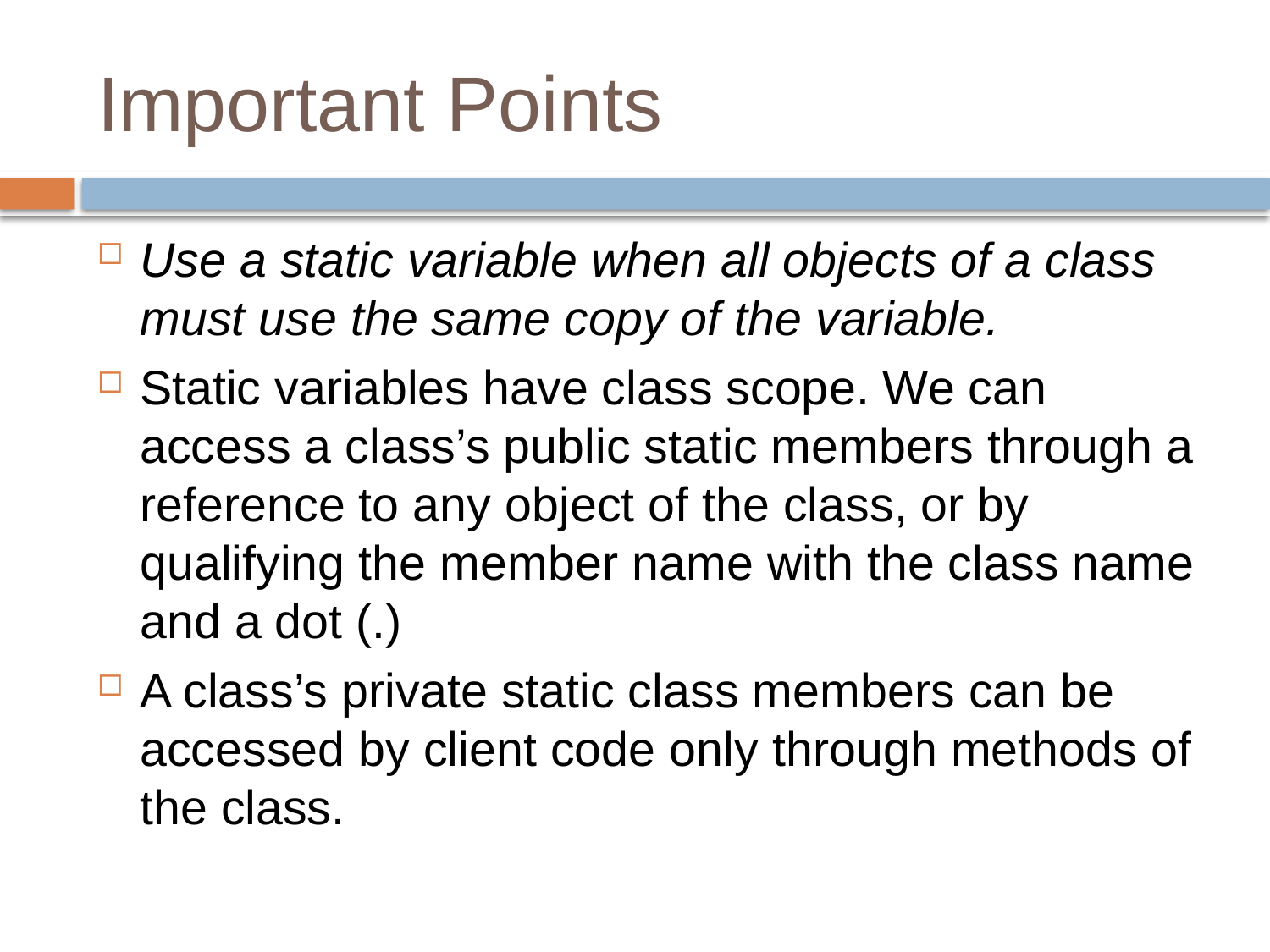

# Important Points
Use a static variable when all objects of a class must use the same copy of the variable.
Static variables have class scope. We can access a class’s public static members through a reference to any object of the class, or by qualifying the member name with the class name and a dot (.)
A class’s private static class members can be accessed by client code only through methods of the class.